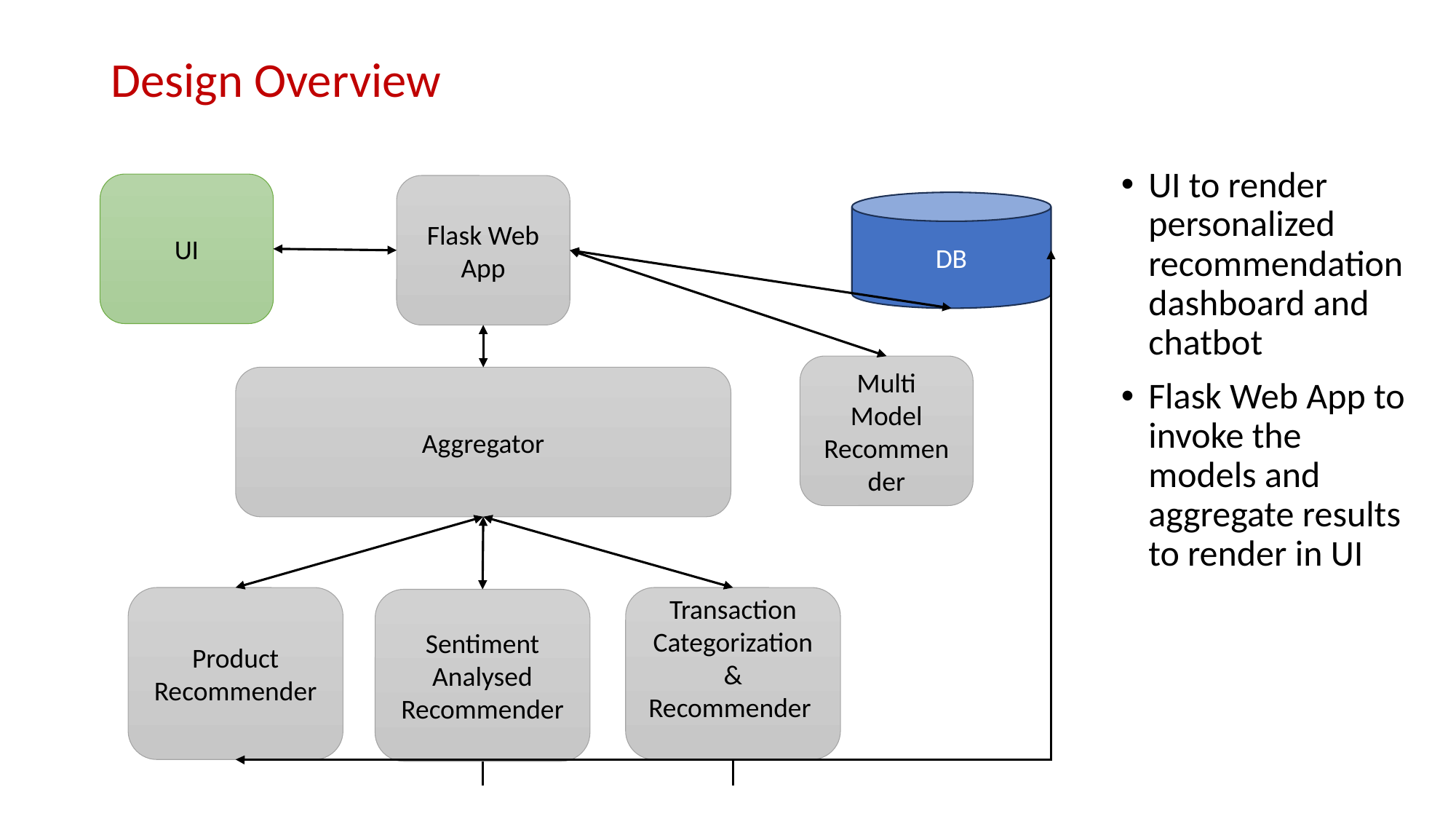

# Design Overview
UI to render personalized  recommendation dashboard and chatbot
Flask Web App to invoke the models and aggregate results to render in UI

UI
Flask Web App
DB
Multi Model Recommender
Aggregator
Product Recommender
Transaction Categorization & Recommender

Sentiment Analysed Recommender